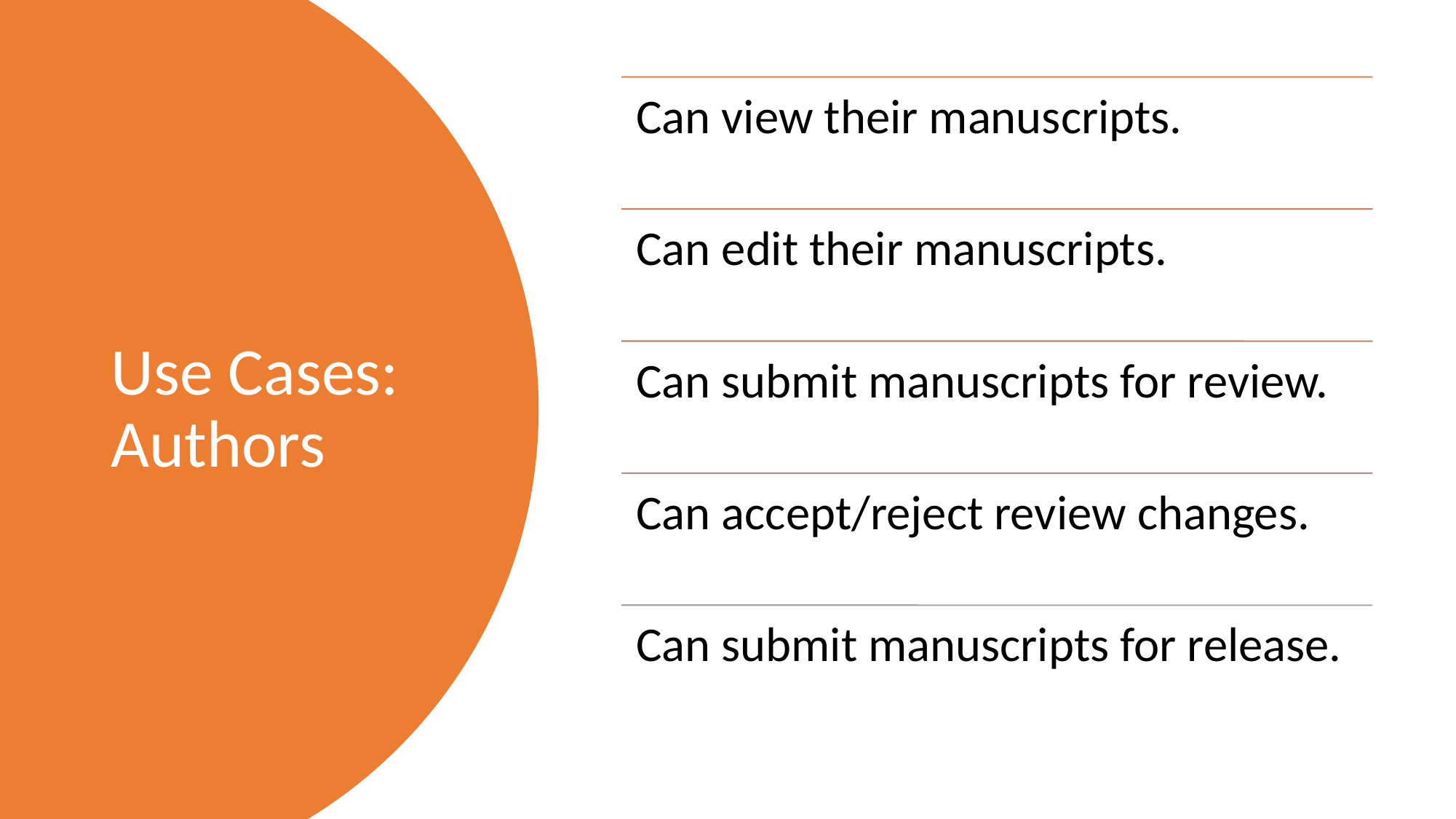

Can view their manuscripts.
Can edit their manuscripts.
Can submit manuscripts for review.
Can accept/reject review changes.
Can submit manuscripts for release.
# Use Cases: Authors